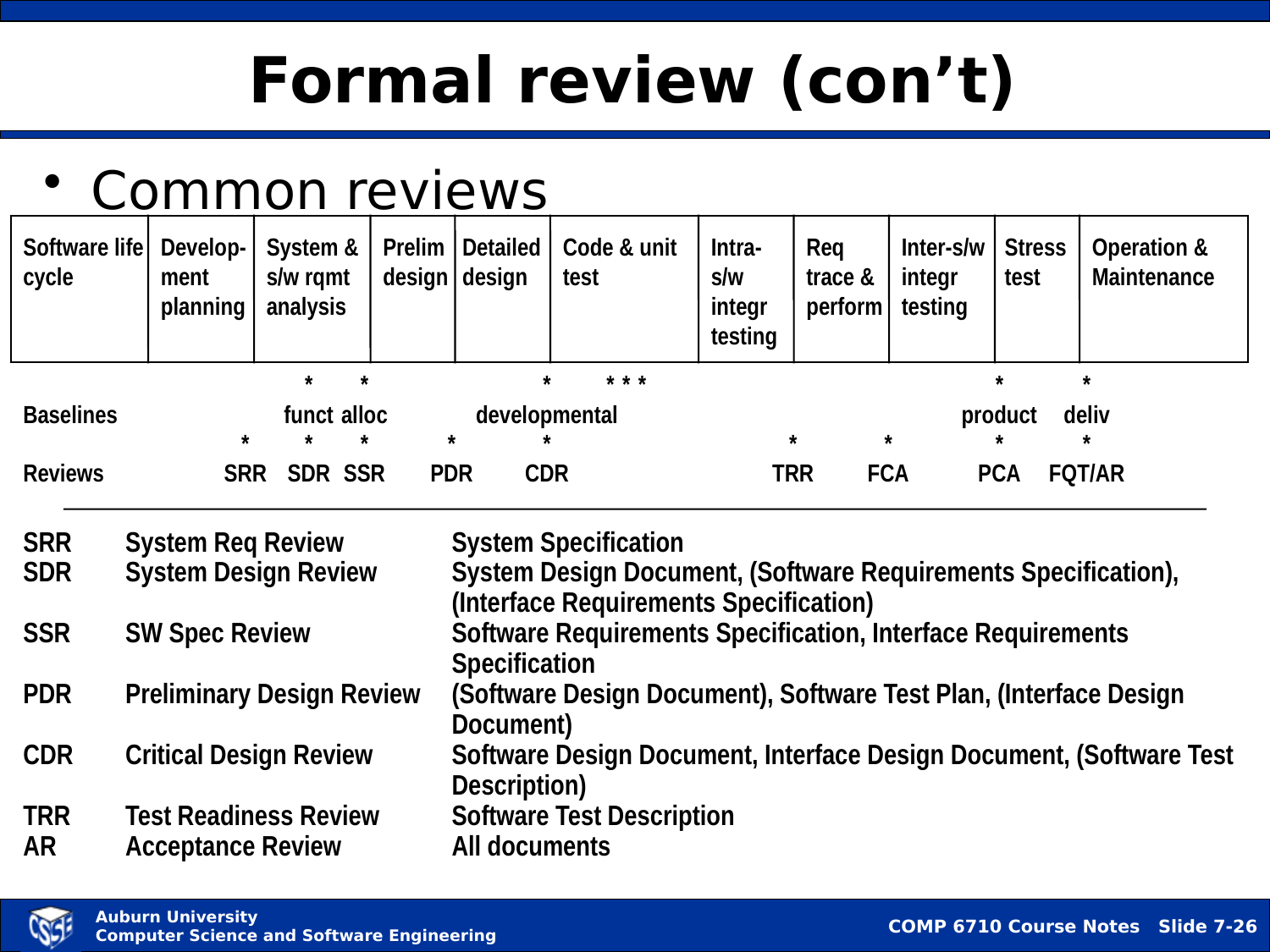

# Formal review (con’t)
Common reviews

Software life
cycle
Develop-ment planning
System & s/w rqmt analysis
Prelim	Detailed
design	design
Code & unit
test
Intra-s/w integr testing
Req trace & perform
Inter-s/w	Stress
integr	test
testing
Operation &
Maintenance
 		*	*		*	*	*	*				*	*
Baselines		funct	alloc		developmental						product	deliv
 	*	*	*	*	*					*	*	*	*
Reviews	SRR	SDR	SSR	PDR	CDR					TRR	FCA	PCA	FQT/AR

SRR	System Req Review	System Specification
SDR	System Design Review	System Design Document, (Software Requirements Specification),
		(Interface Requirements Specification)
SSR	SW Spec Review	Software Requirements Specification, Interface Requirements
		Specification
PDR	Preliminary Design Review	(Software Design Document), Software Test Plan, (Interface Design
		Document)
CDR	Critical Design Review	Software Design Document, Interface Design Document, (Software Test
		Description)
TRR	Test Readiness Review	Software Test Description
AR	Acceptance Review	All documents